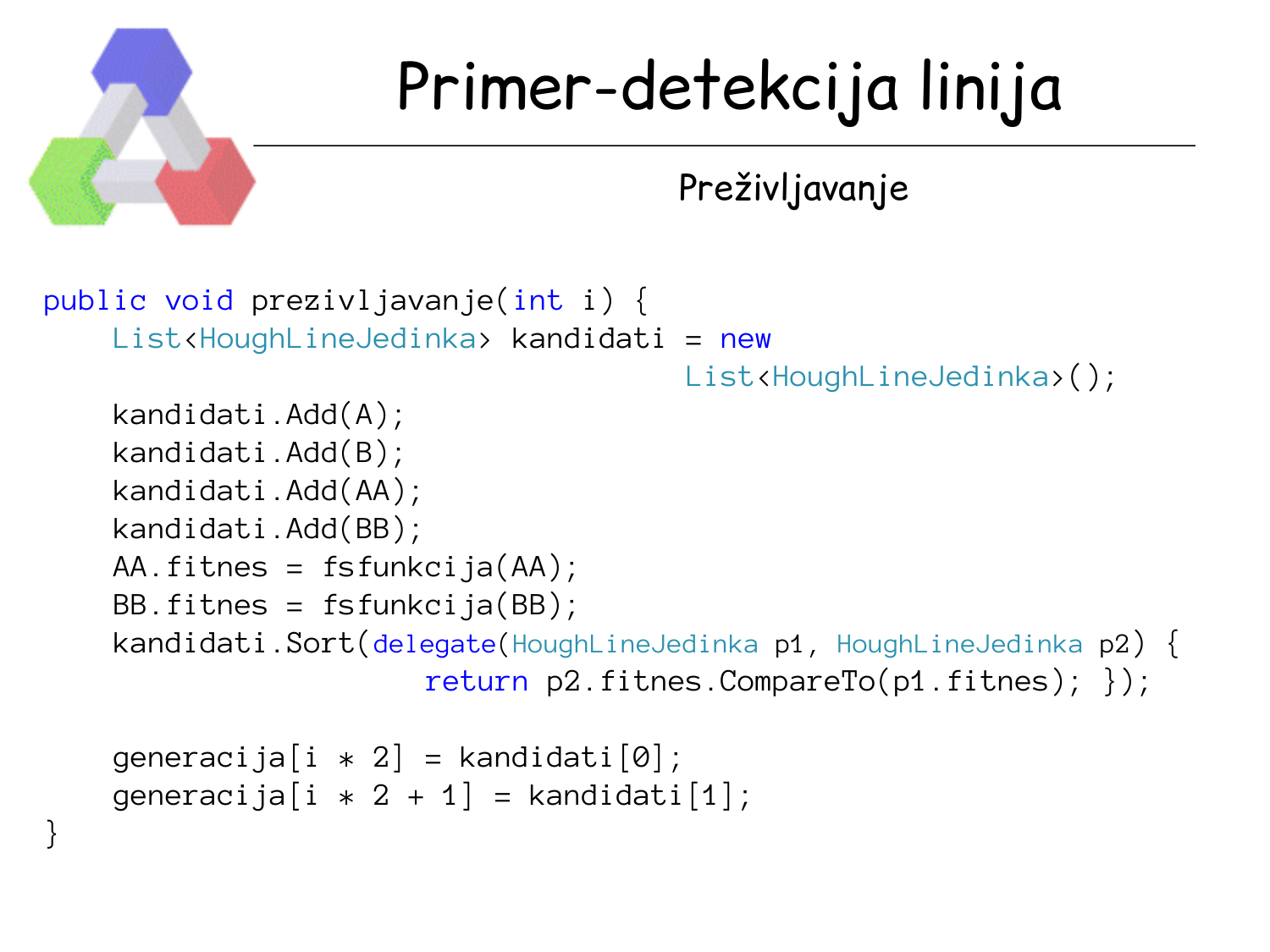

# Primer-detekcija linija
Preživljavanje
public void prezivljavanje(int i) {
    List<HoughLineJedinka> kandidati = new
                                     List<HoughLineJedinka>();
    kandidati.Add(A);
    kandidati.Add(B);
    kandidati.Add(AA);
    kandidati.Add(BB);
    AA.fitnes = fsfunkcija(AA);
    BB.fitnes = fsfunkcija(BB);
    kandidati.Sort(delegate(HoughLineJedinka p1, HoughLineJedinka p2) {
                      return p2.fitnes.CompareTo(p1.fitnes); });

    generacija[i * 2] = kandidati[0];
    generacija[i * 2 + 1] = kandidati[1];
}